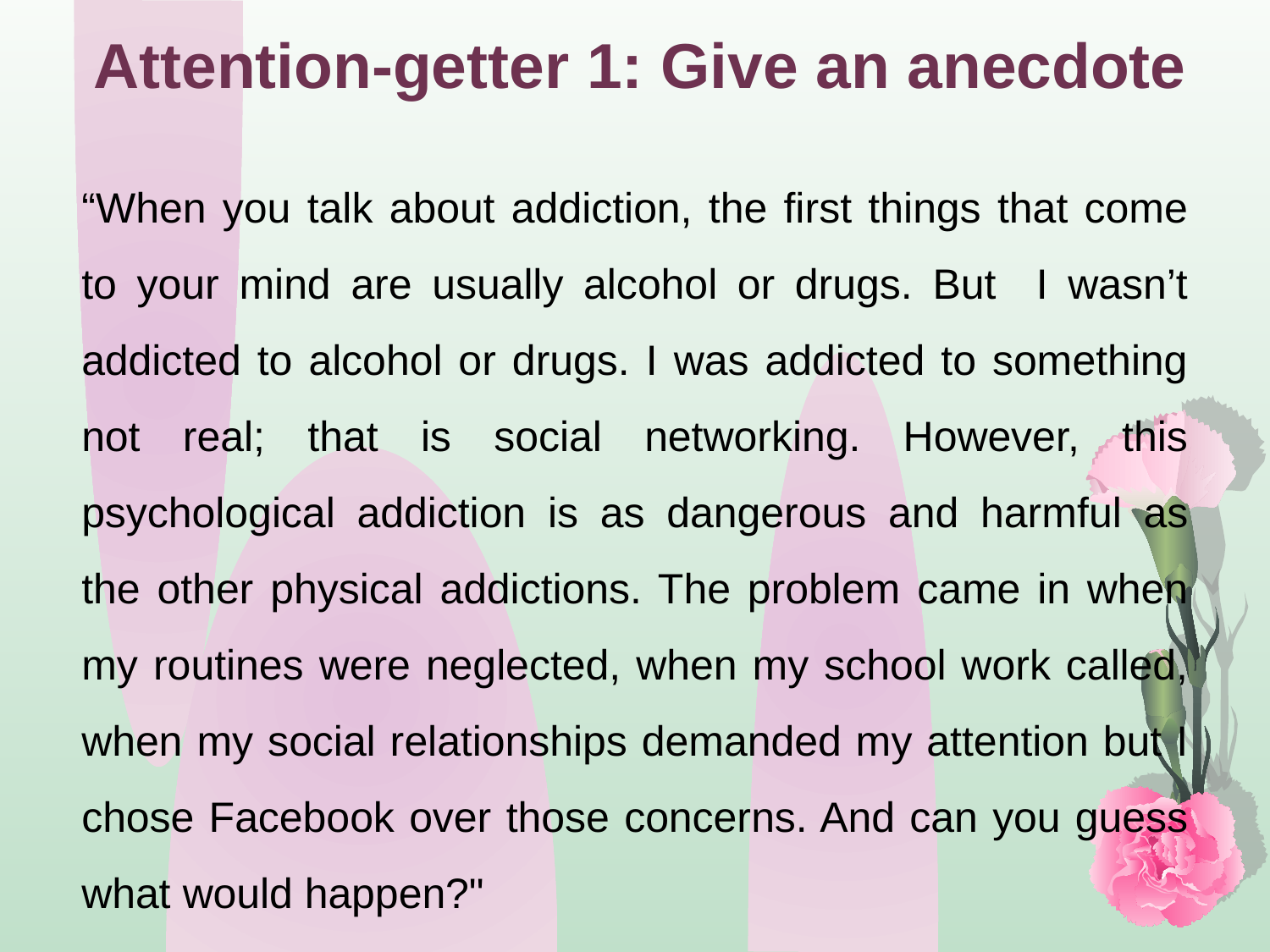

Attention-getter 1: Give an anecdote
“When you talk about addiction, the first things that come to your mind are usually alcohol or drugs. But  I wasn’t addicted to alcohol or drugs. I was addicted to something not real; that is social networking. However, this psychological addiction is as dangerous and harmful as the other physical addictions. The problem came in when my routines were neglected, when my school work called, when my social relationships demanded my attention but I chose Facebook over those concerns. And can you guess what would happen?"